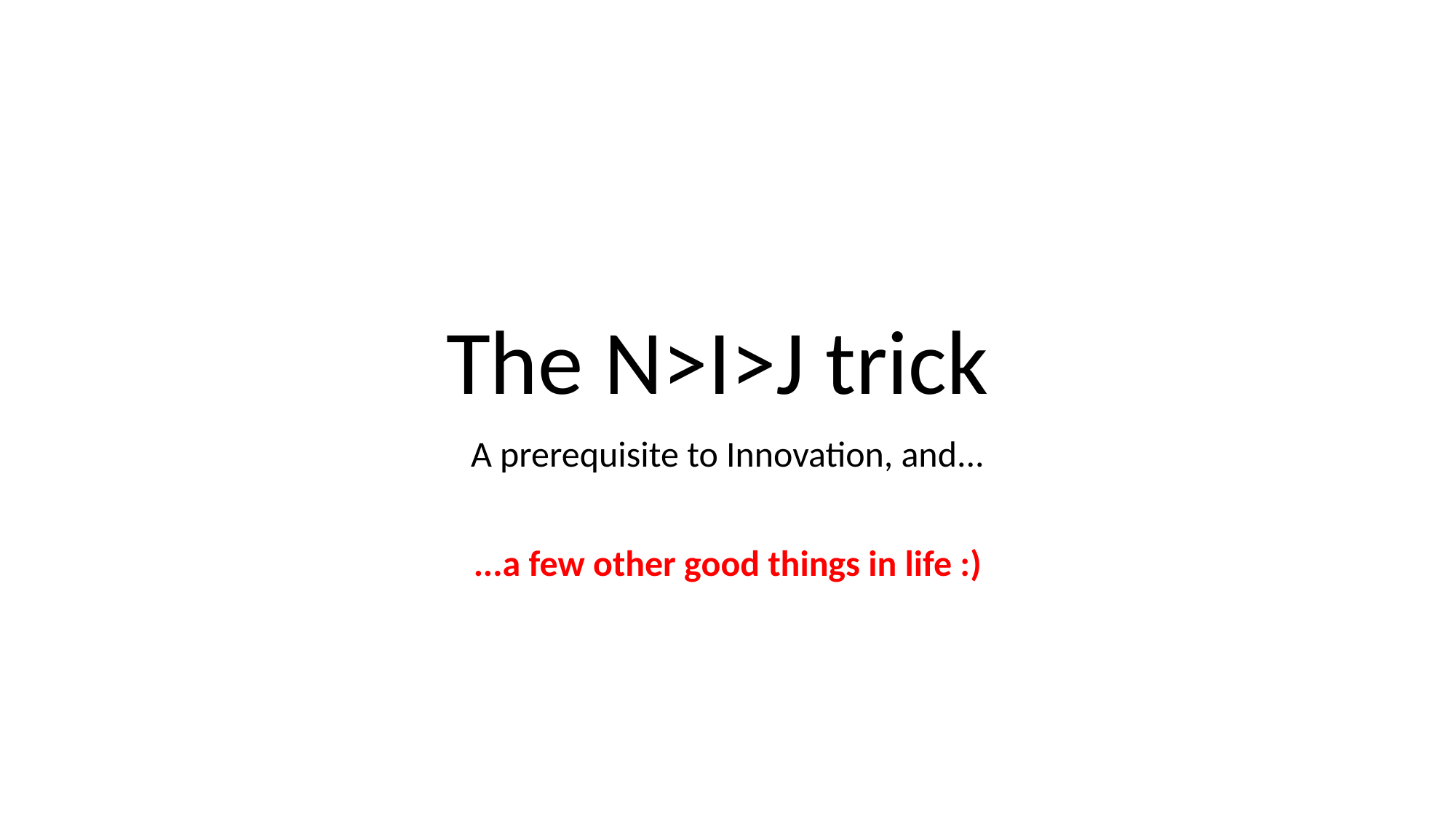

# The N>I>J trick
A prerequisite to Innovation, and...

...a few other good things in life :)